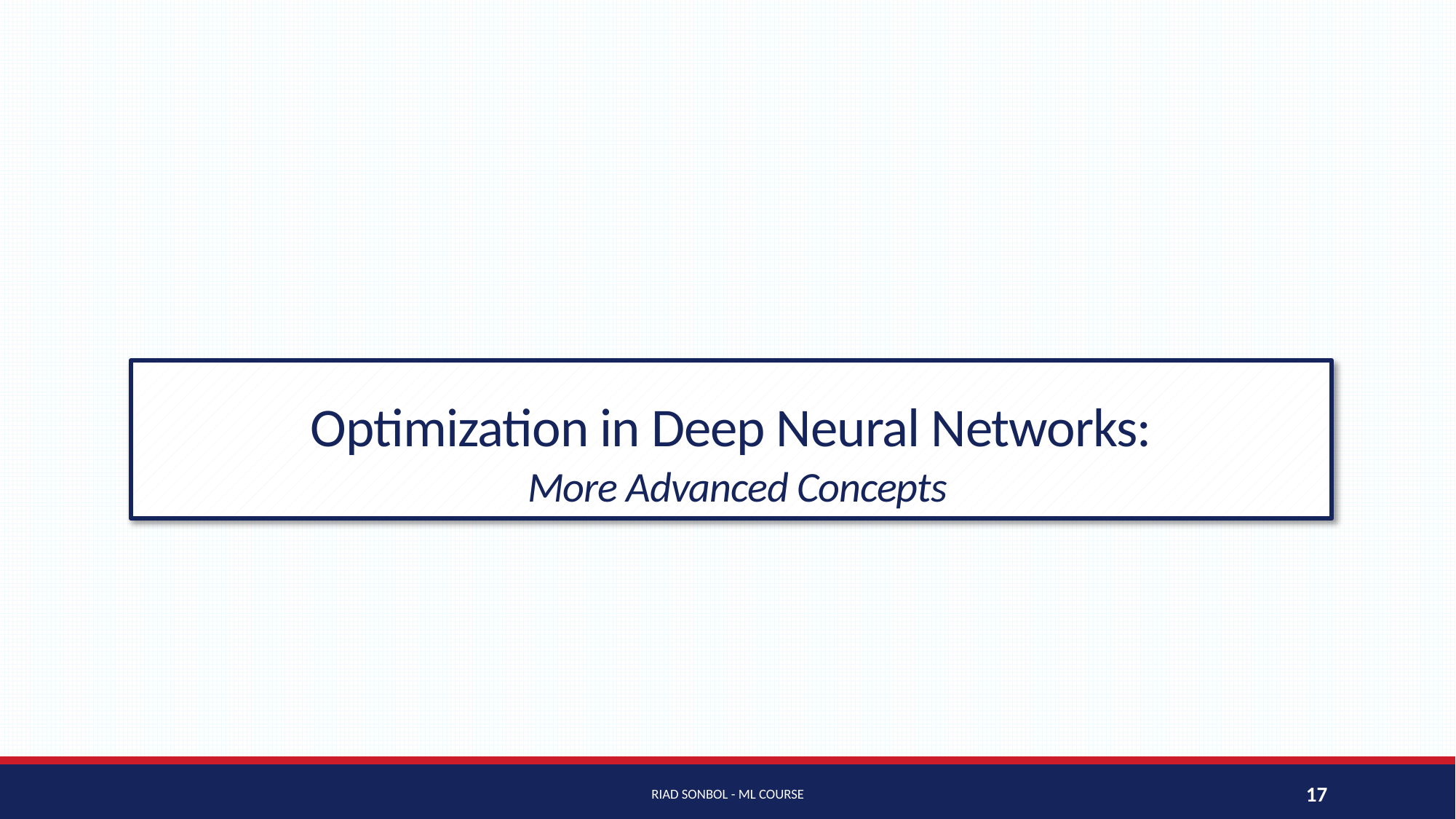

# Optimization in Deep Neural Networks: More Advanced Concepts
Riad Sonbol - ML Course
17